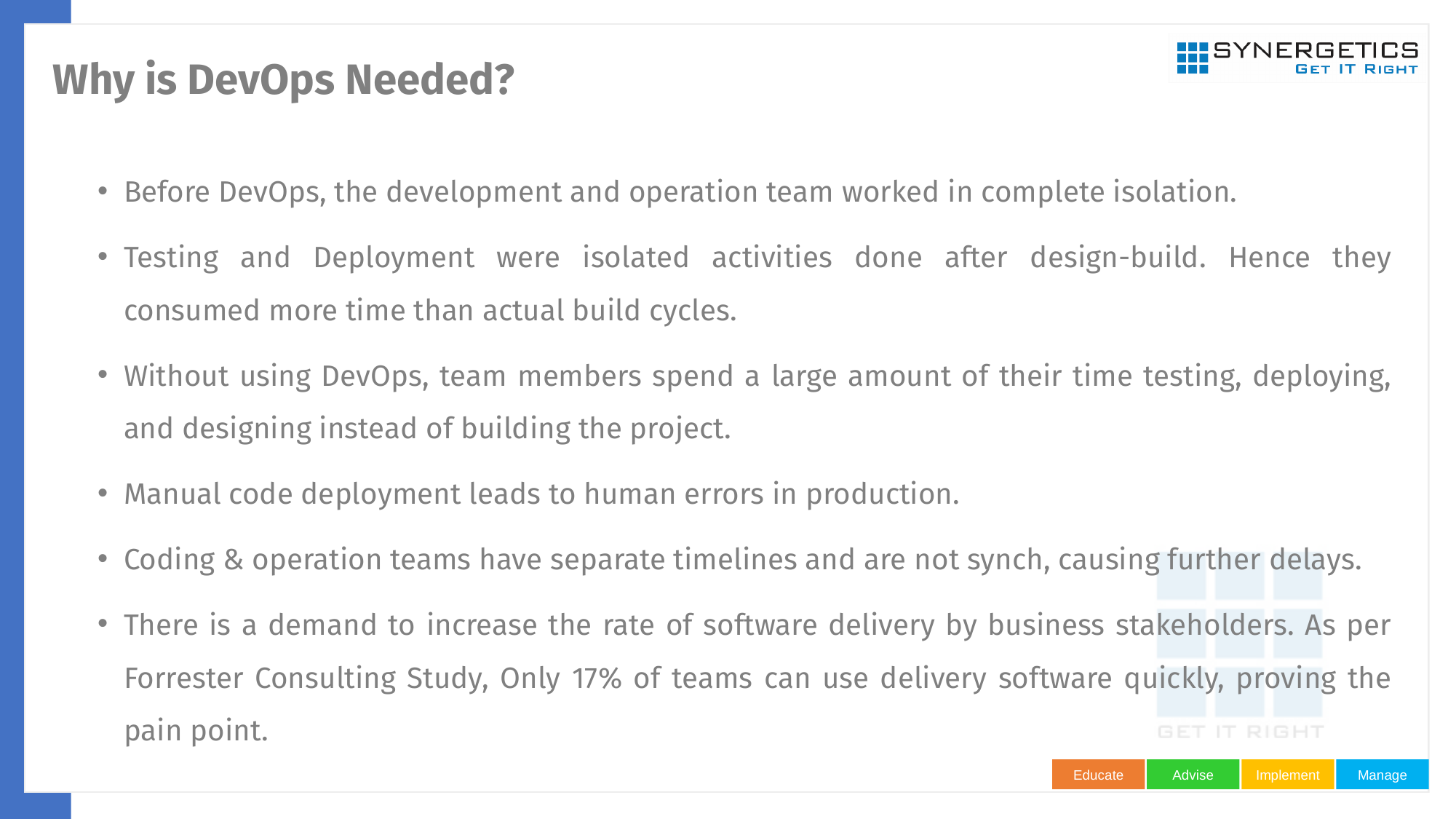

# Why is DevOps Needed?
Before DevOps, the development and operation team worked in complete isolation.
Testing and Deployment were isolated activities done after design-build. Hence they consumed more time than actual build cycles.
Without using DevOps, team members spend a large amount of their time testing, deploying, and designing instead of building the project.
Manual code deployment leads to human errors in production.
Coding & operation teams have separate timelines and are not synch, causing further delays.
There is a demand to increase the rate of software delivery by business stakeholders. As per Forrester Consulting Study, Only 17% of teams can use delivery software quickly, proving the pain point.